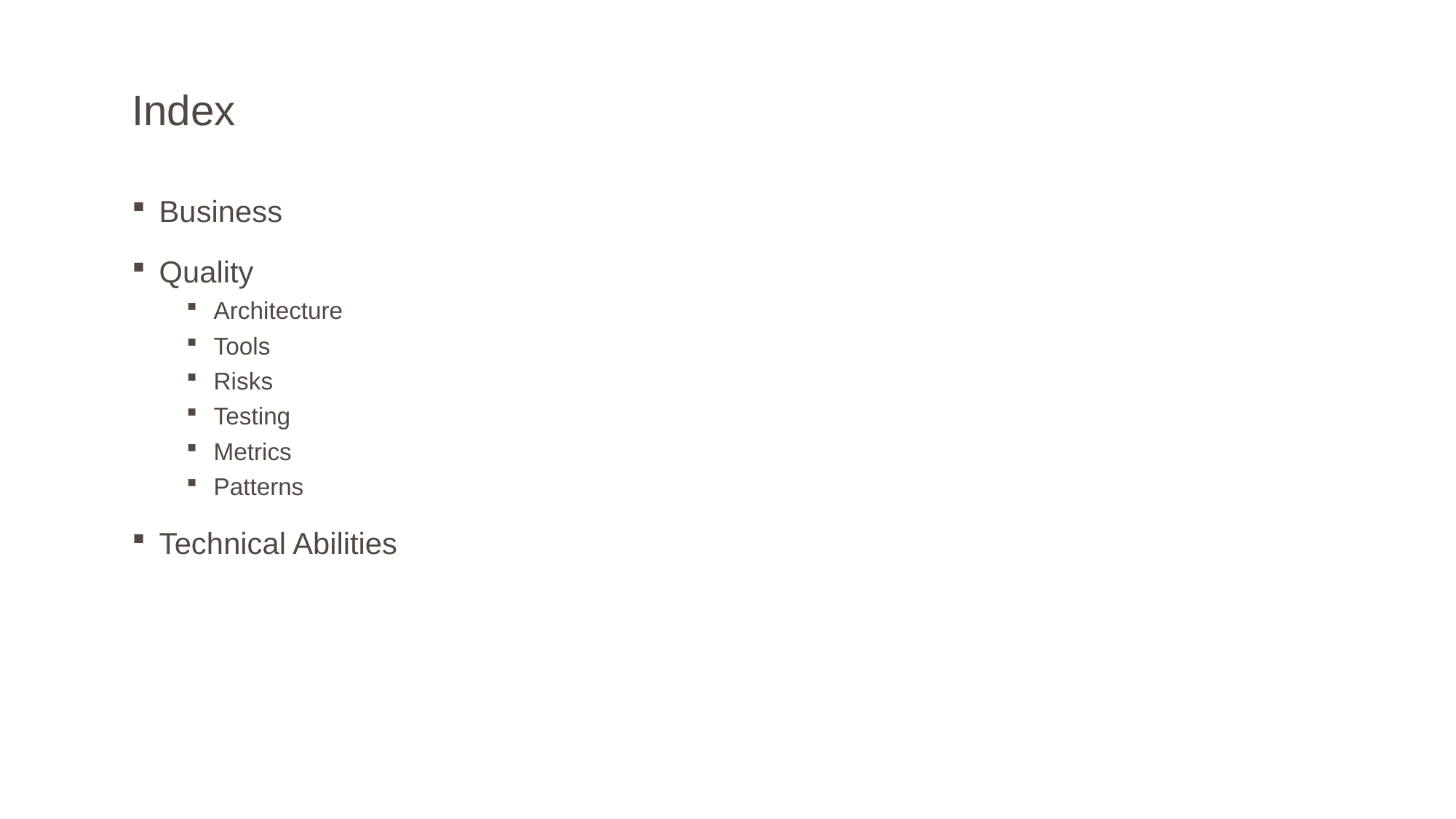

Index
Business
Quality
Architecture
Tools
Risks
Testing
Metrics
Patterns
Technical Abilities